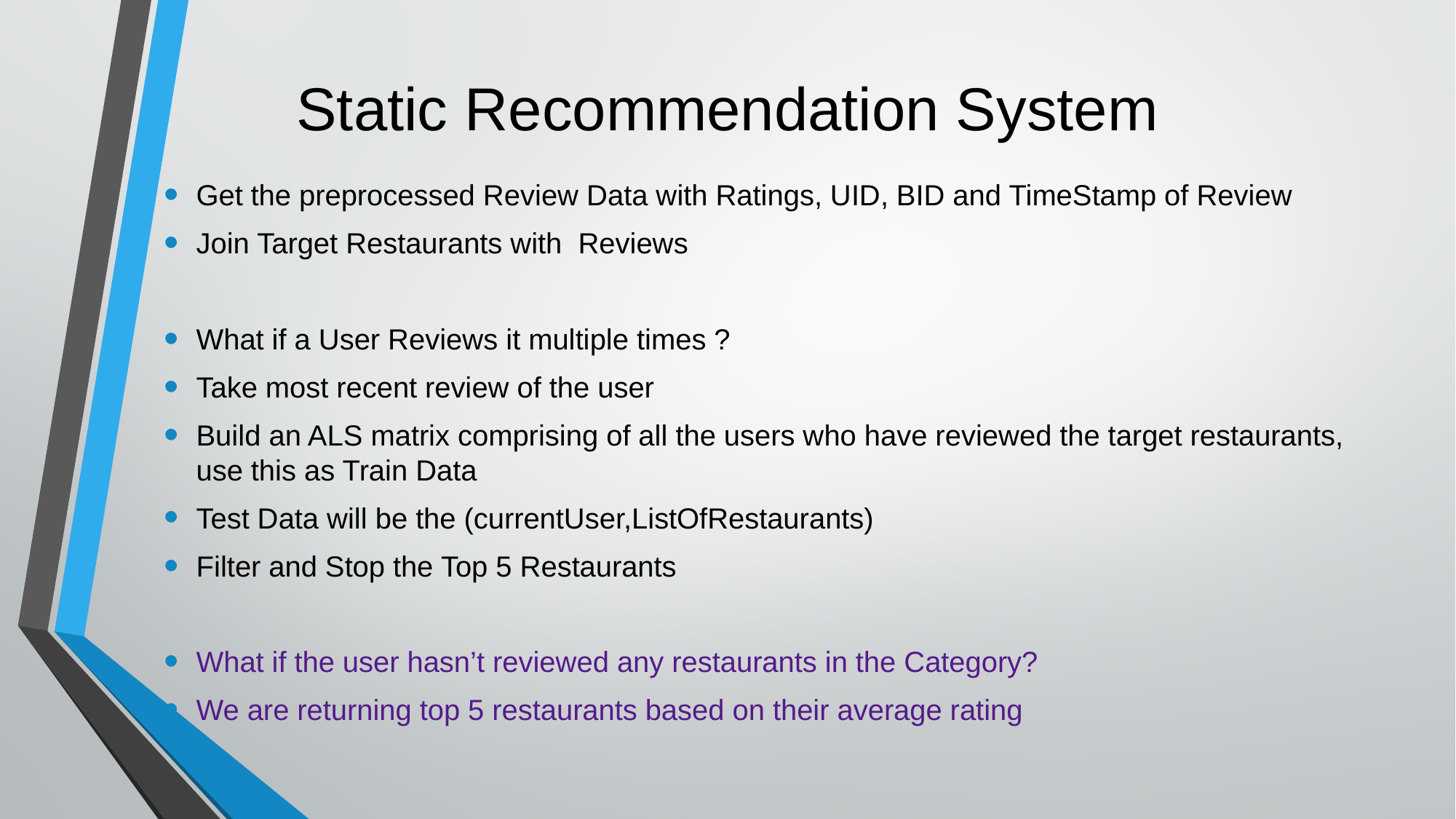

# Static Recommendation System
Get the preprocessed Review Data with Ratings, UID, BID and TimeStamp of Review
Join Target Restaurants with  Reviews

What if a User Reviews it multiple times ?
Take most recent review of the user
Build an ALS matrix comprising of all the users who have reviewed the target restaurants, use this as Train Data
Test Data will be the (currentUser,ListOfRestaurants)
Filter and Stop the Top 5 Restaurants

What if the user hasn’t reviewed any restaurants in the Category?
We are returning top 5 restaurants based on their average rating